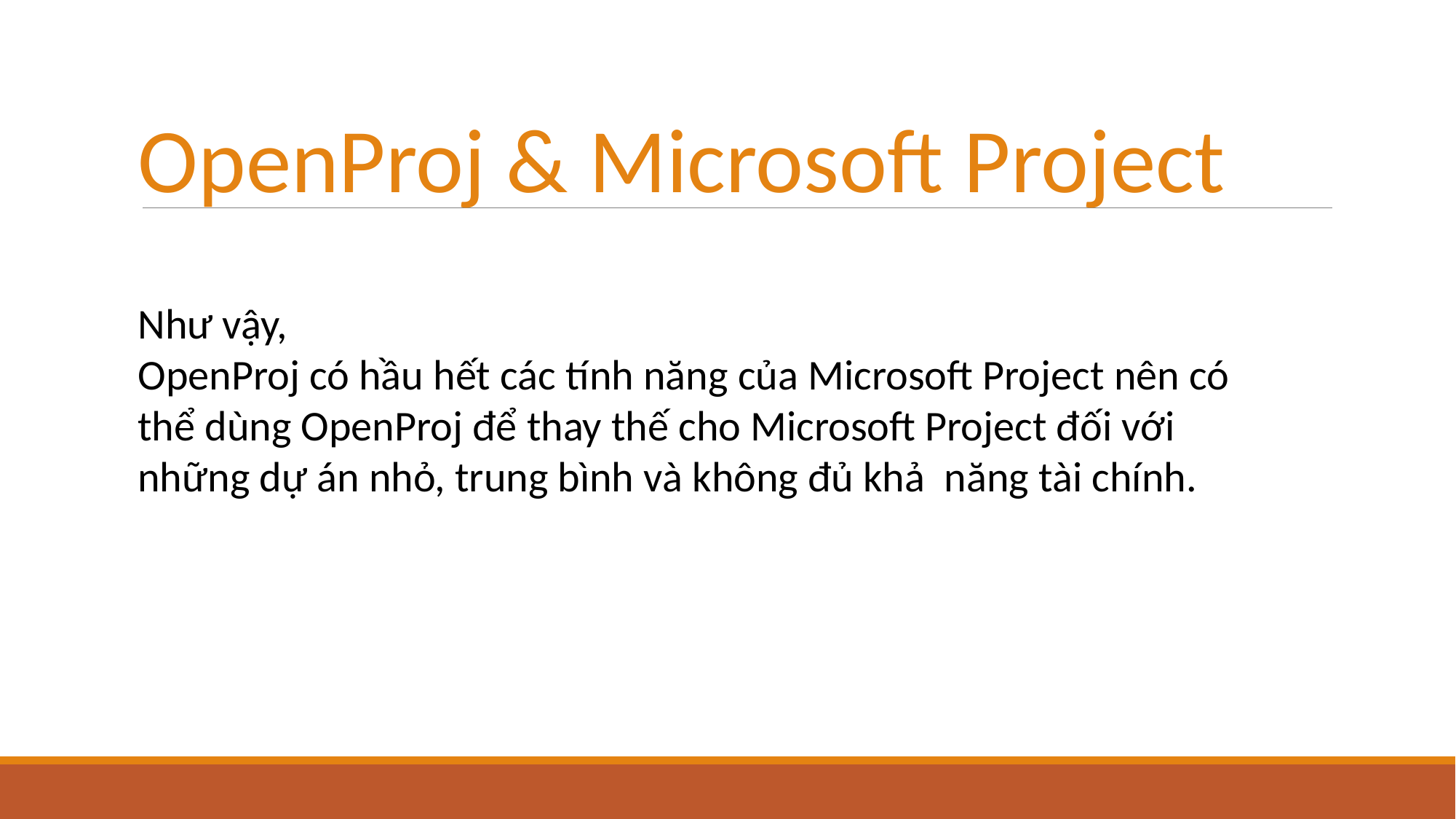

OpenProj & Microsoft Project
Như vậy,
OpenProj có hầu hết các tính năng của Microsoft Project nên có thể dùng OpenProj để thay thế cho Microsoft Project đối với những dự án nhỏ, trung bình và không đủ khả  năng tài chính.